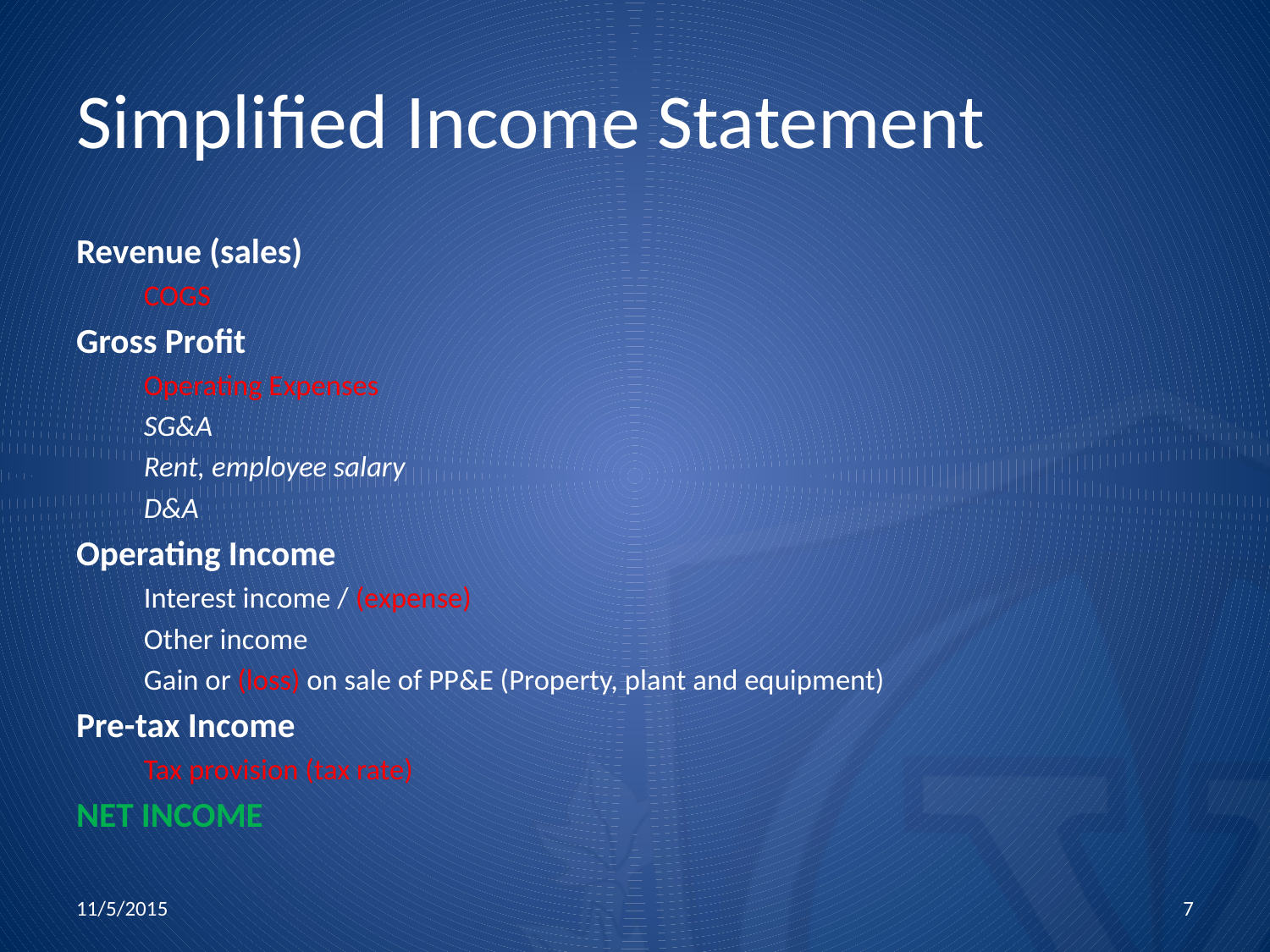

# Simplified Income Statement
Revenue (sales)
	COGS
Gross Profit
	Operating Expenses
		SG&A
		Rent, employee salary
		D&A
Operating Income
	Interest income / (expense)
	Other income
	Gain or (loss) on sale of PP&E (Property, plant and equipment)
Pre-tax Income
	Tax provision (tax rate)
NET INCOME
11/5/2015
7